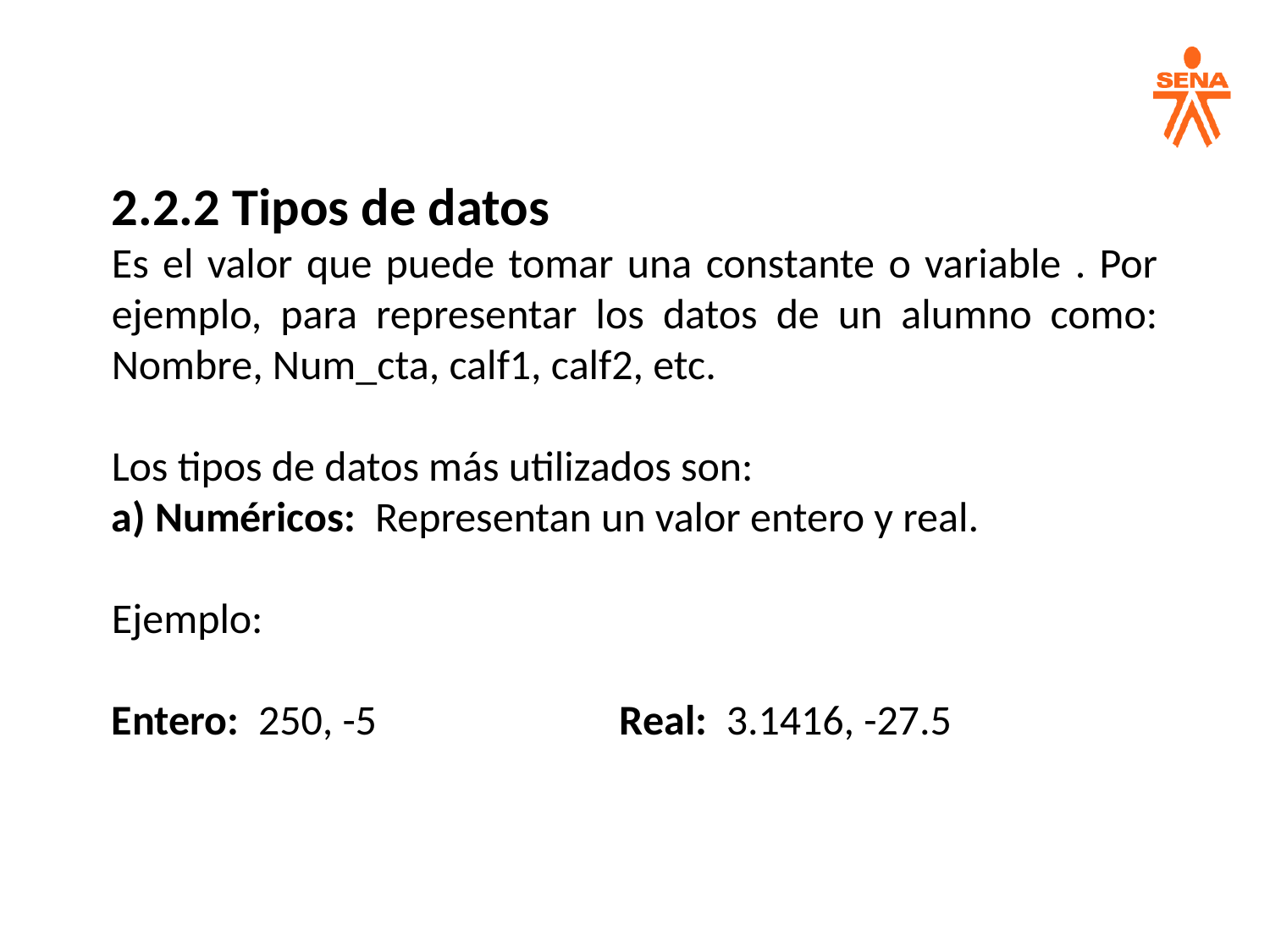

2.2.2 Tipos de datos
Es el valor que puede tomar una constante o variable . Por ejemplo, para representar los datos de un alumno como: Nombre, Num_cta, calf1, calf2, etc.

Los tipos de datos más utilizados son:
a) Numéricos:  Representan un valor entero y real.

Ejemplo:

Entero:  250, -5		Real:  3.1416, -27.5